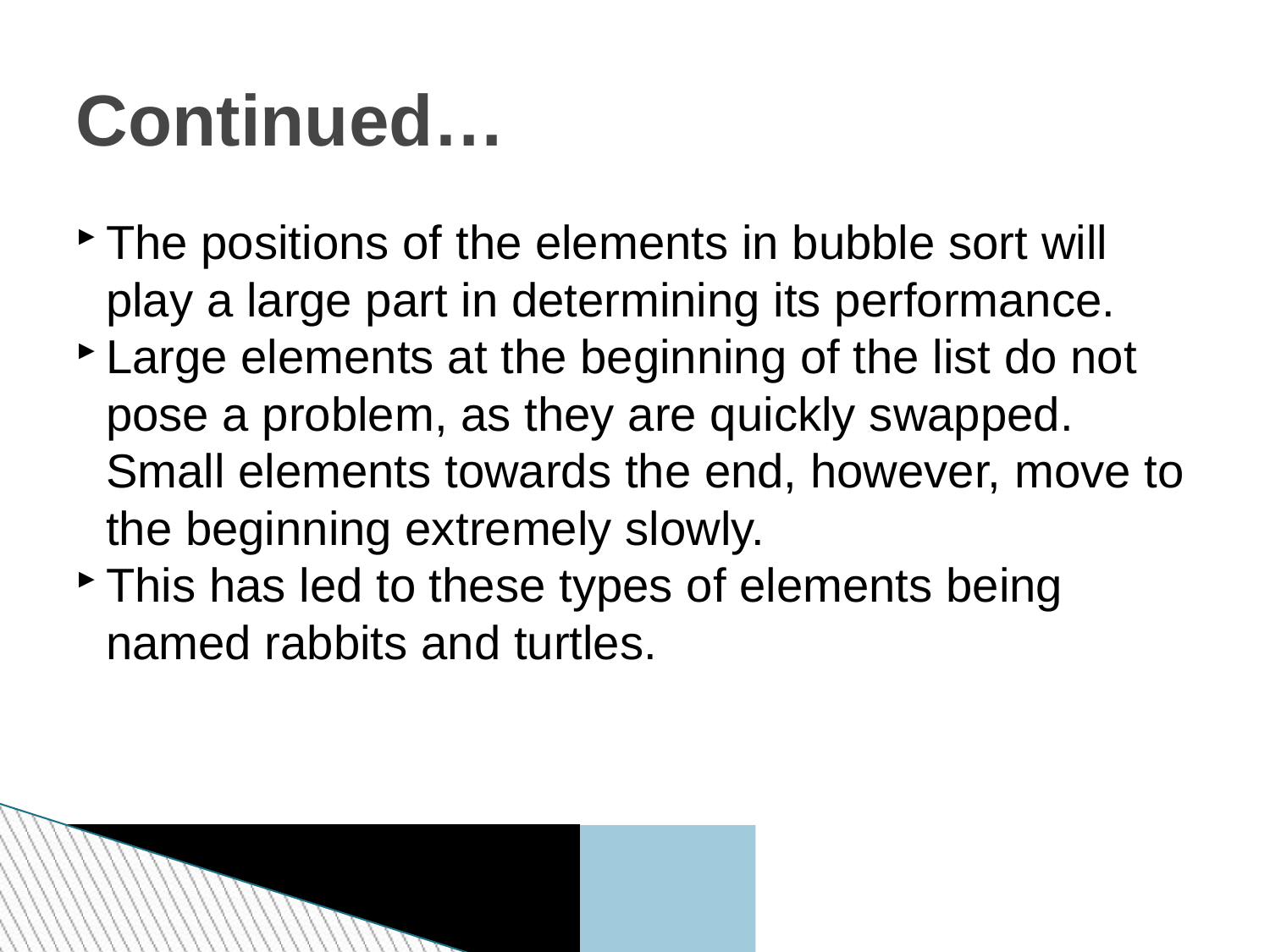

Continued…
The positions of the elements in bubble sort will play a large part in determining its performance.
Large elements at the beginning of the list do not pose a problem, as they are quickly swapped. Small elements towards the end, however, move to the beginning extremely slowly.
This has led to these types of elements being named rabbits and turtles.